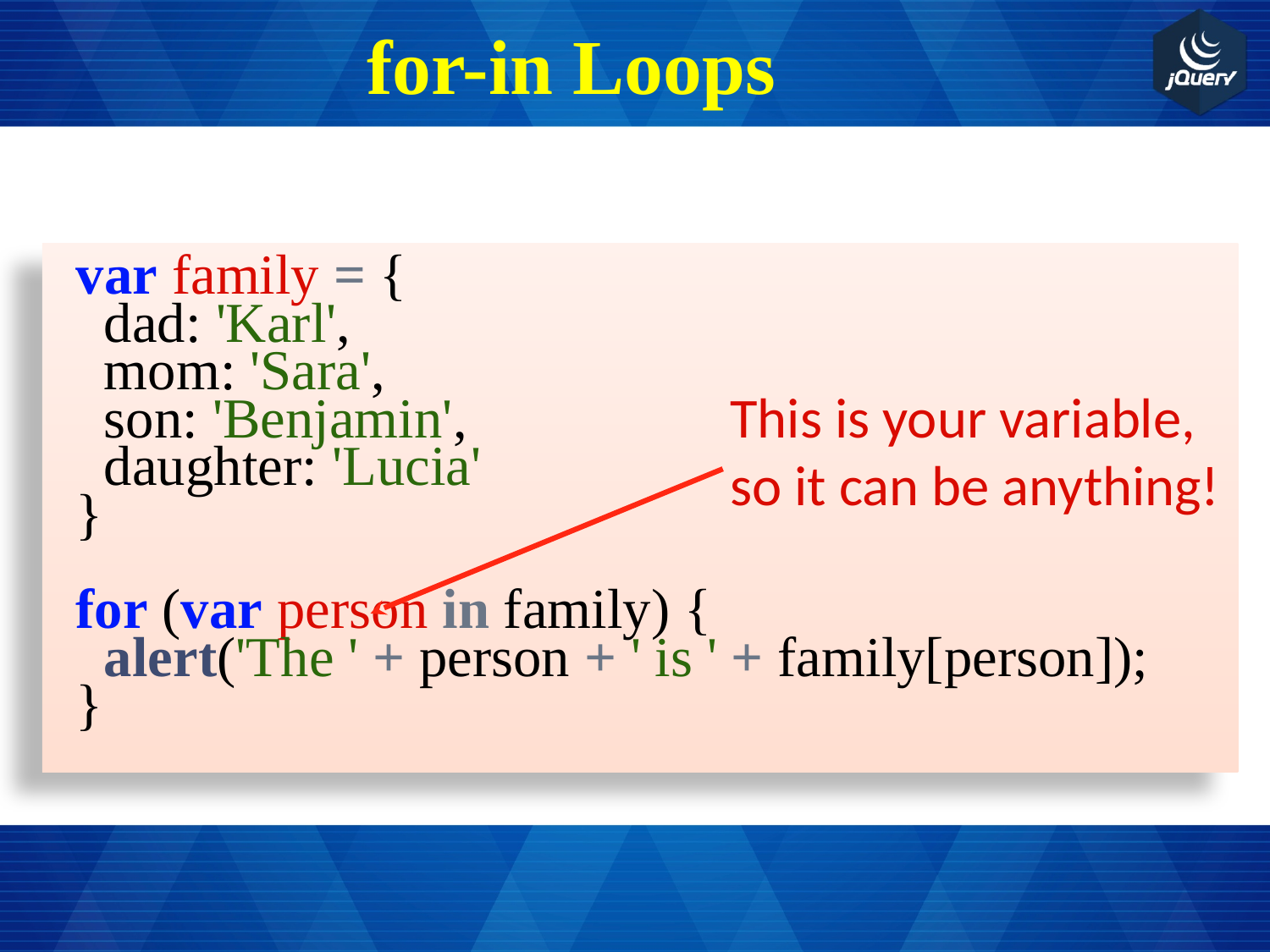

# for-in Loops

var family = {
  dad: 'Karl',
  mom: 'Sara',
  son: 'Benjamin',
  daughter: 'Lucia'
}

for (var person in family) {
  alert('The ' + person + ' is ' + family[person]);
}

This is your variable, so it can be anything!